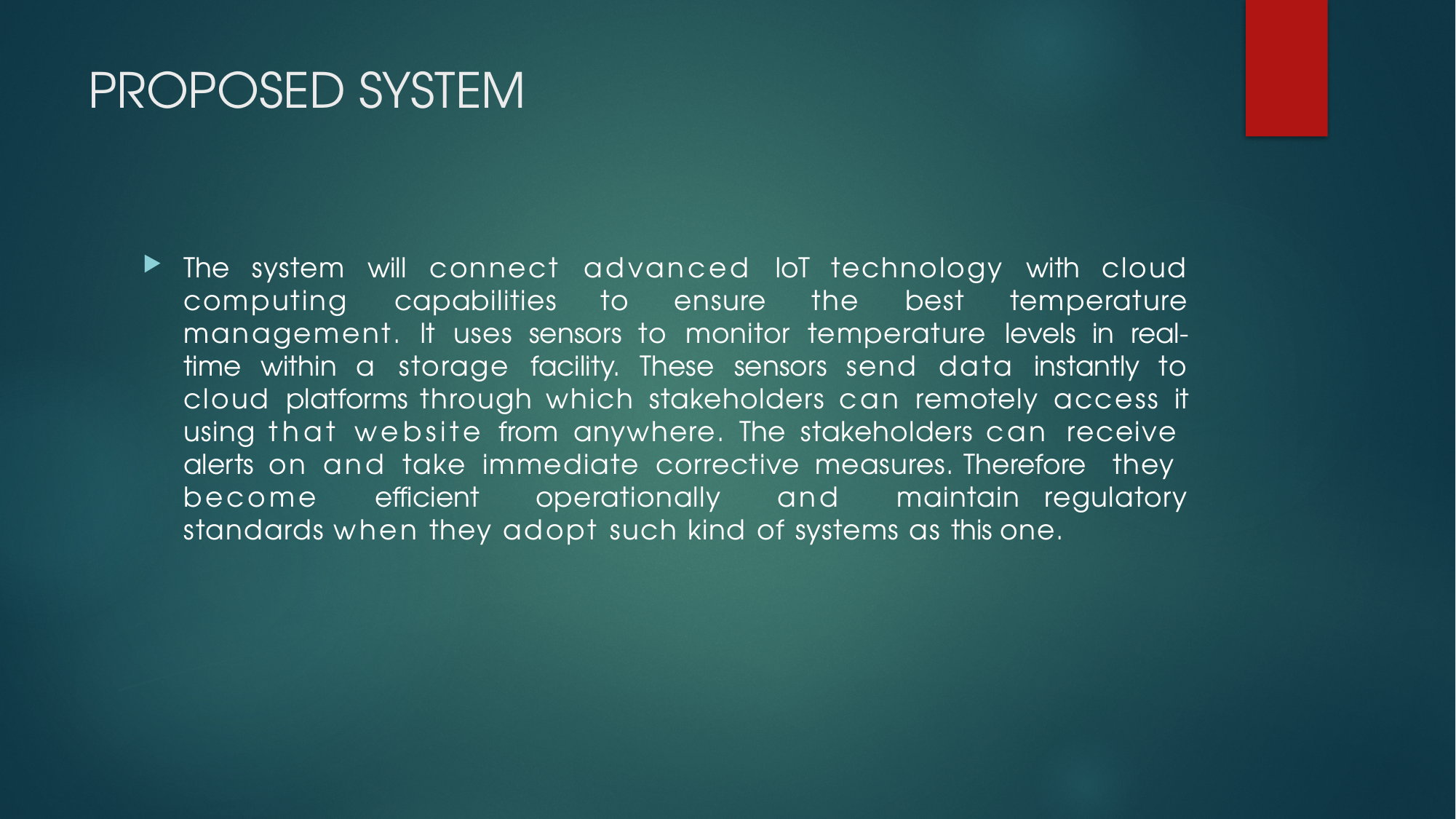

# PROPOSED SYSTEM
The  system  will  connect  advanced  IoT  technology  with  cloud computing   capabilities   to   ensure   the   best   temperature management. It uses sensors to monitor temperature levels in real- time within a storage facility. These sensors send data instantly to cloud platforms through which stakeholders can remotely access it using that website from anywhere. The stakeholders can receive  alerts on and take immediate corrective measures. Therefore  they  become  efficient  operationally  and  maintain regulatory standards when they adopt such kind of systems as this one.